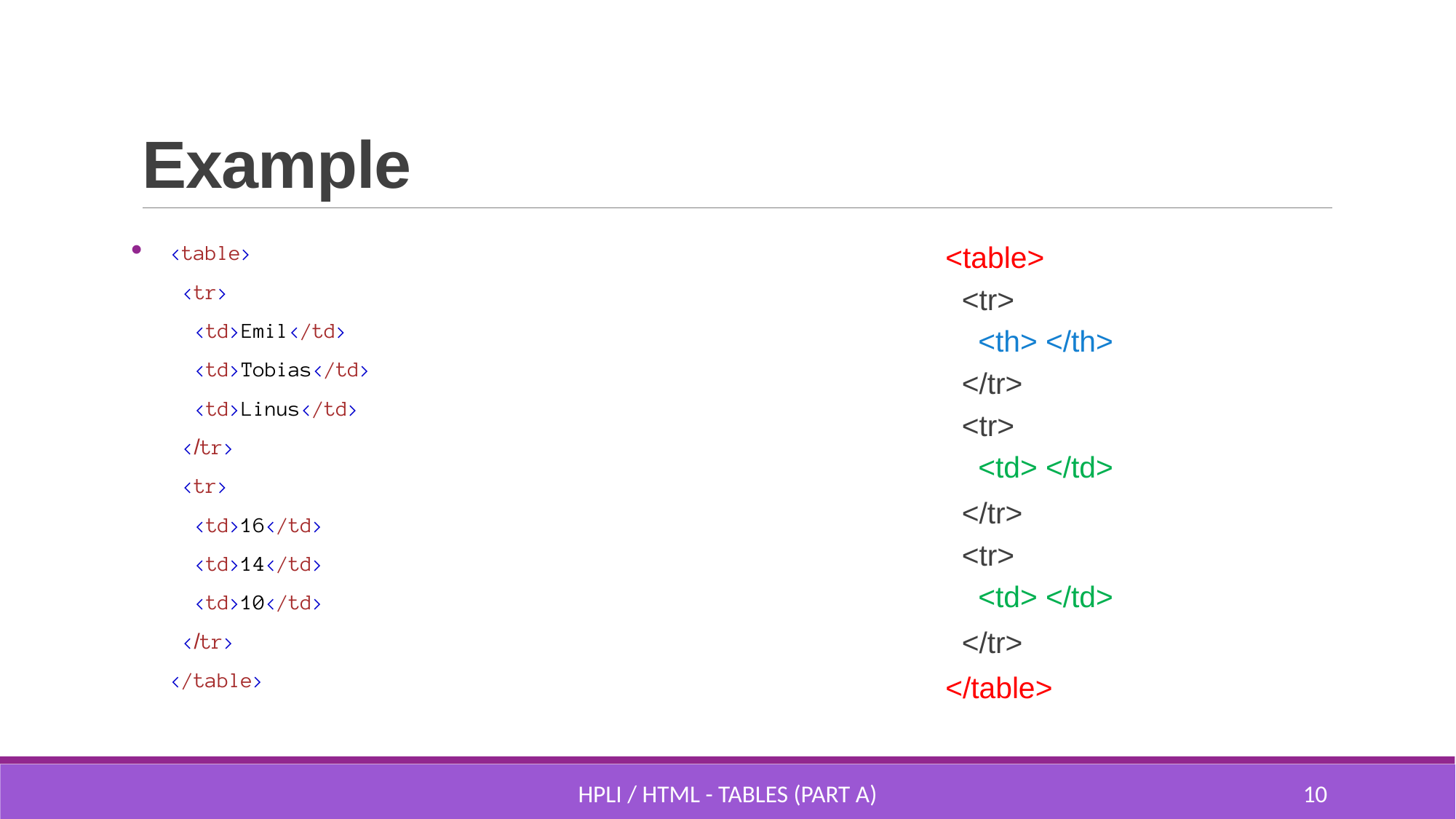

# Example
<table> 
  <tr> 
    <td>Emil</td> 
    <td>Tobias</td> 
    <td>Linus</td> 
  </tr> 
  <tr> 
    <td>16</td> 
    <td>14</td> 
    <td>10</td> 
  </tr> 
</table>
<table>
  <tr>
    <th> </th>
  </tr>
  <tr>
    <td> </td>
  </tr>
  <tr>
    <td> </td>
  </tr>
</table>

HPLI / HTML - Tables (part A)
10